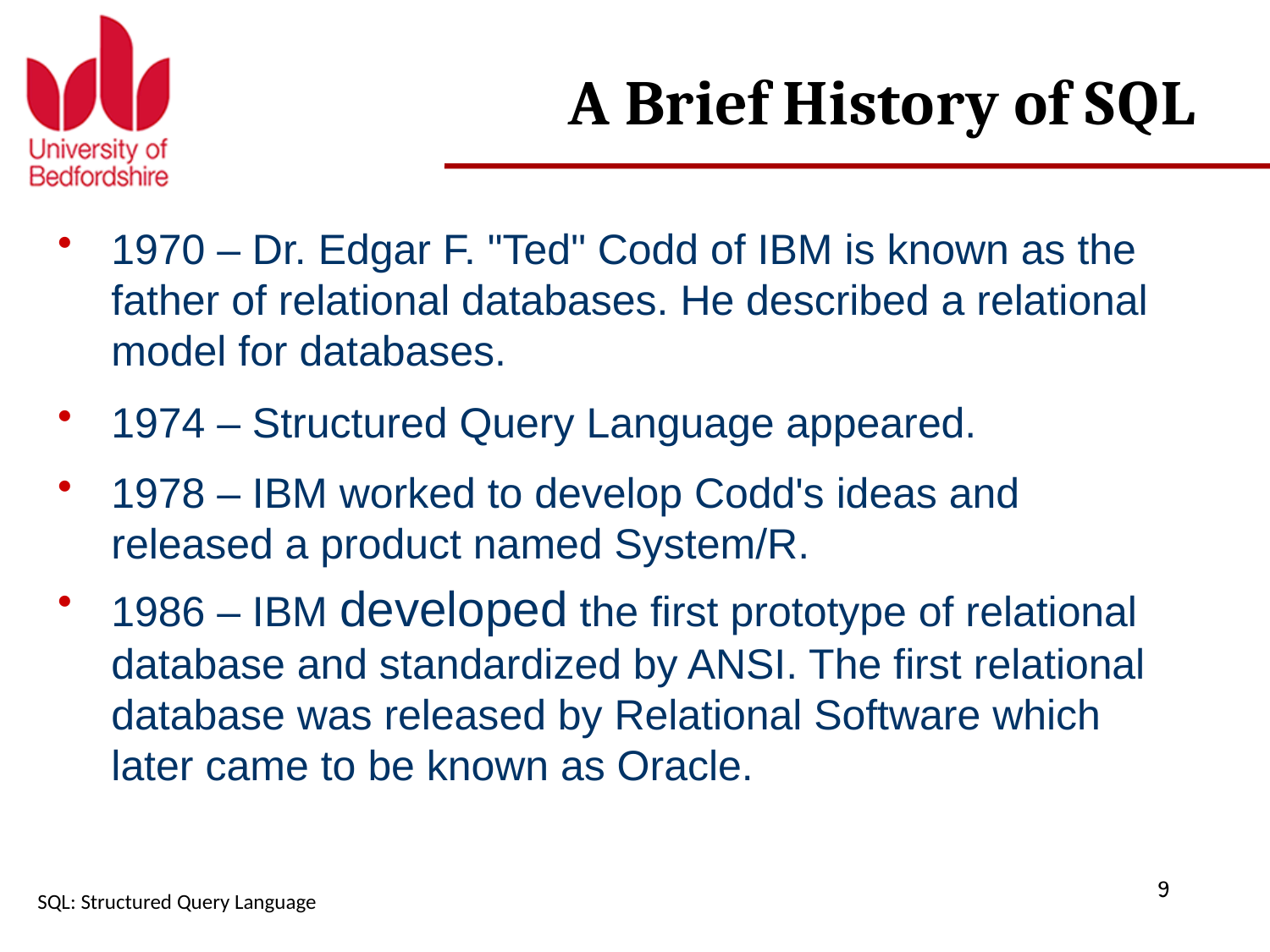

# A Brief History of SQL
1970 – Dr. Edgar F. "Ted" Codd of IBM is known as the father of relational databases. He described a relational model for databases.
1974 – Structured Query Language appeared.
1978 – IBM worked to develop Codd's ideas and released a product named System/R.
1986 – IBM developed the first prototype of relational database and standardized by ANSI. The first relational database was released by Relational Software which later came to be known as Oracle.
SQL: Structured Query Language